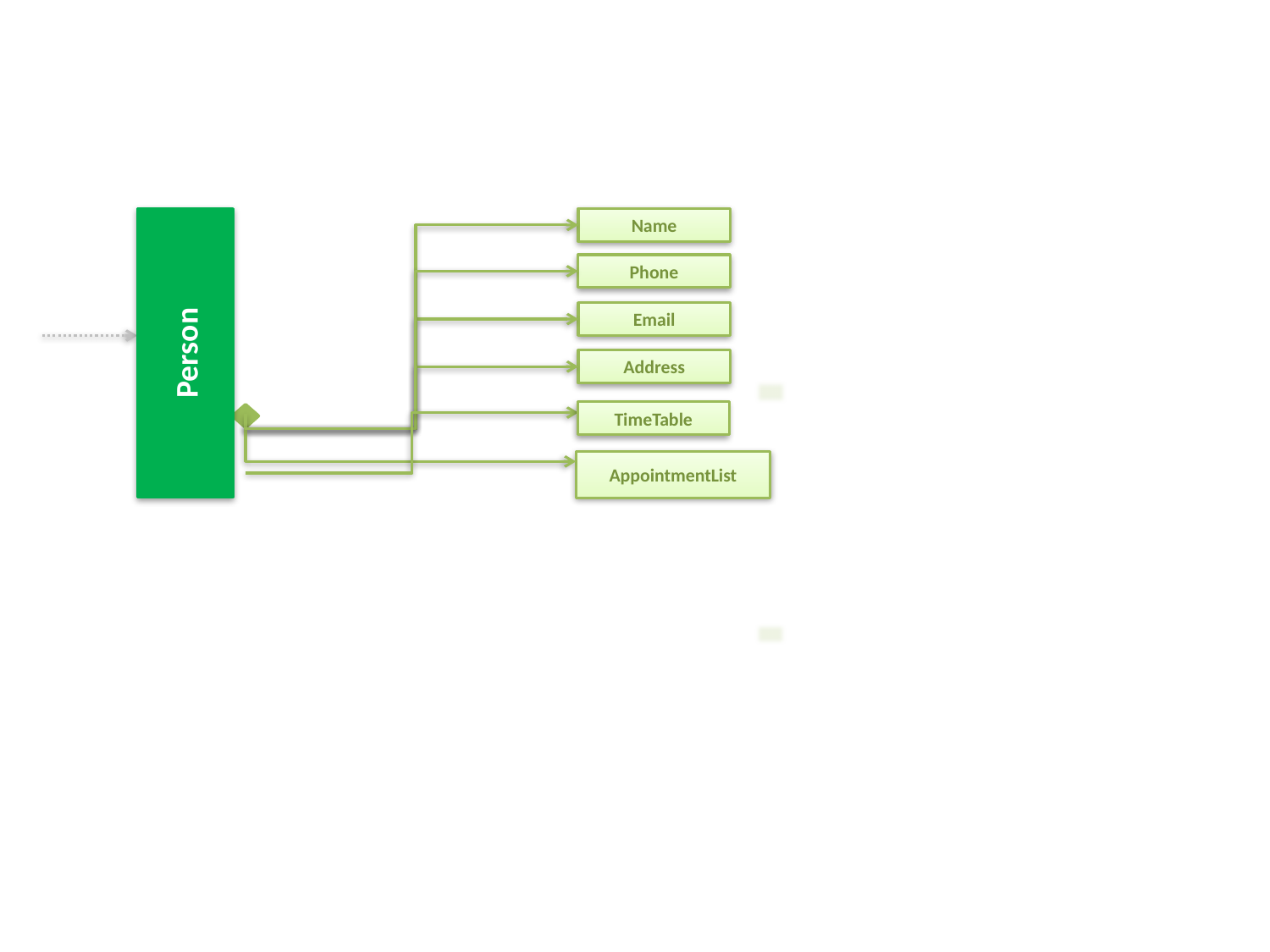

Name
Phone
Email
Person
Address

TimeTable

AppointmentList